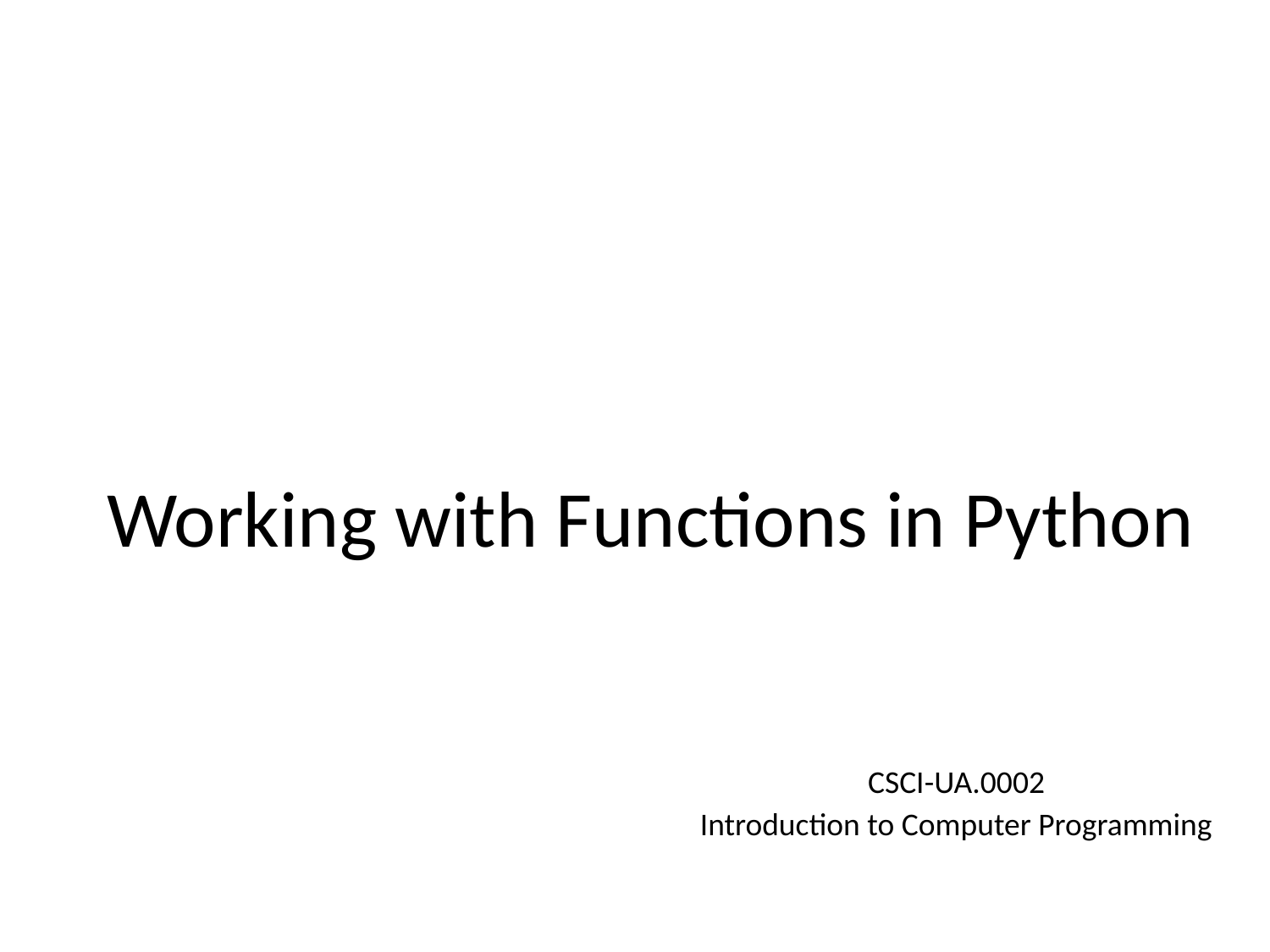

# Working with Functions in Python

CSCI-UA.0002
Introduction to Computer Programming